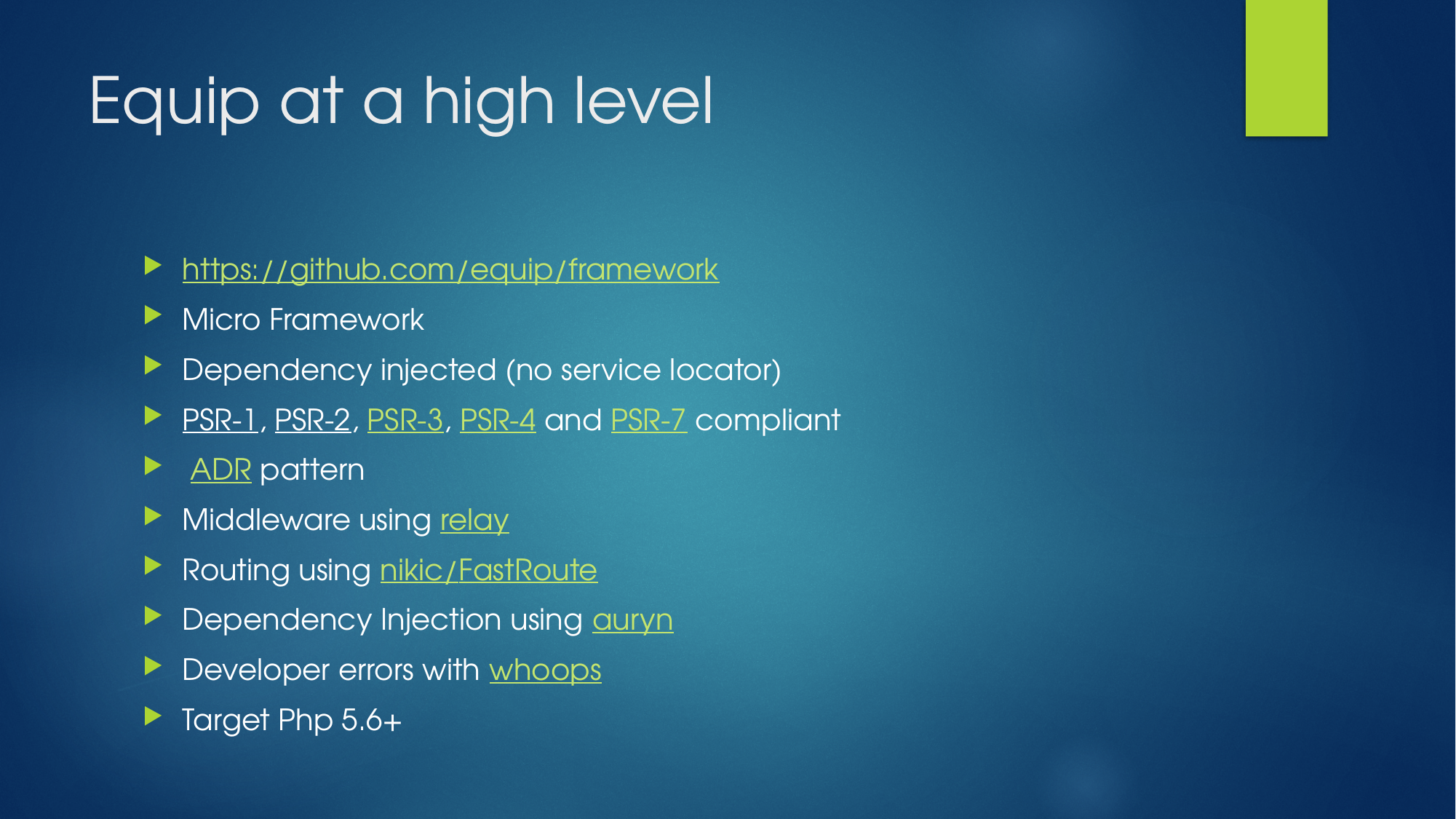

# Equip at a high level
https://github.com/equip/framework
Micro Framework
Dependency injected (no service locator)
PSR-1, PSR-2, PSR-3, PSR-4 and PSR-7 compliant
 ADR pattern
Middleware using relay
Routing using nikic/FastRoute
Dependency Injection using auryn
Developer errors with whoops
Target Php 5.6+